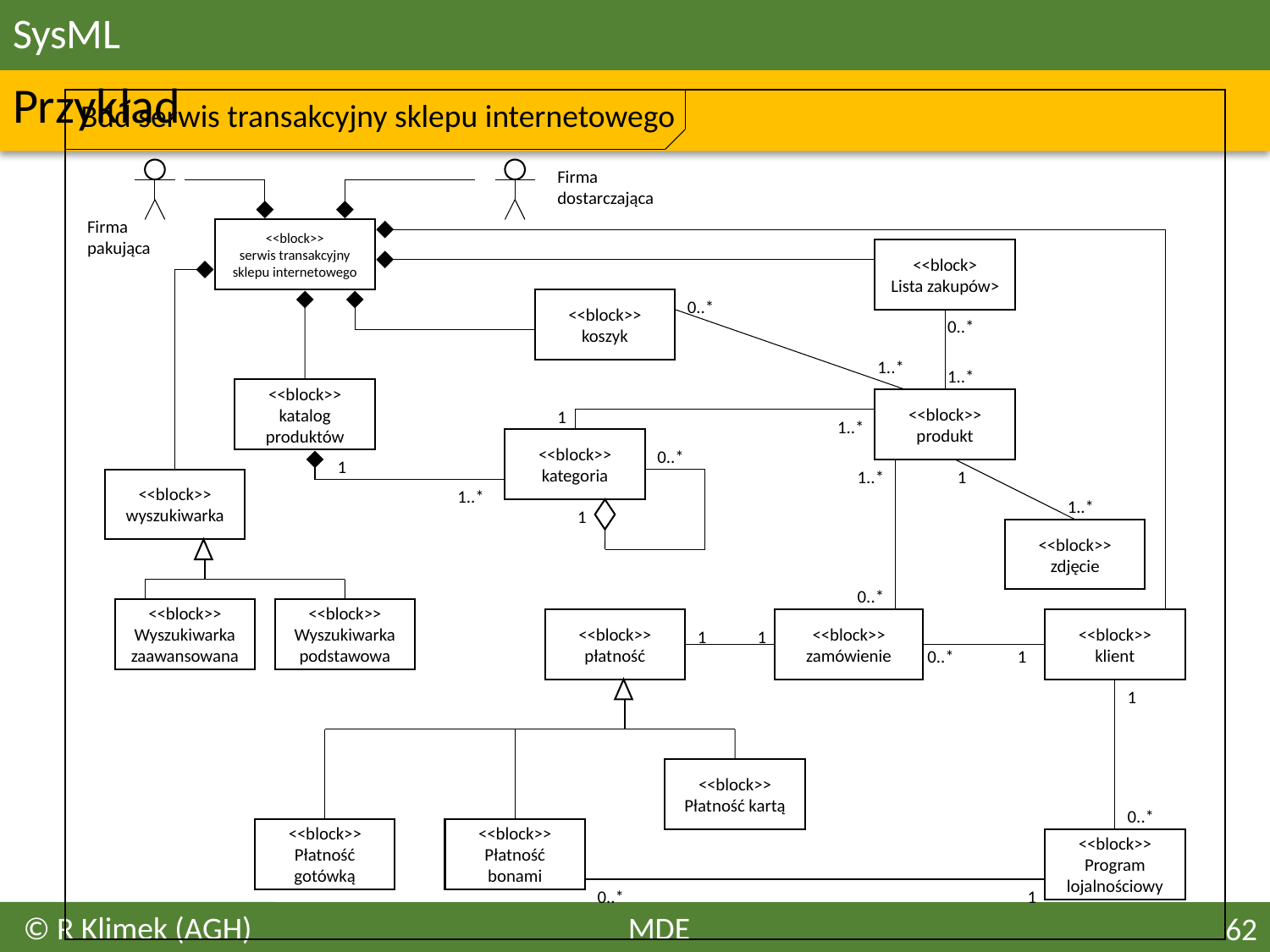

# SysML
Przykład
Bdd serwis transakcyjny sklepu internetowego

Firma dostarczająca
Firma pakująca
<<block>>
serwis transakcyjny sklepu internetowego
<<block>
Lista zakupów>
<<block>>
koszyk
0..*
0..*
1..*
1..*
<<block>>
katalog produktów
<<block>>
produkt
1
1..*
<<block>>
kategoria
0..*
1
1..*
1
<<block>>
wyszukiwarka
1..*
1..*
1

<<block>>
zdjęcie

0..*
<<block>>
Wyszukiwarka zaawansowana
<<block>>
Wyszukiwarka podstawowa
<<block>>
płatność
<<block>>
zamówienie
<<block>>
klient
1
1
0..*
1

1
<<block>>
Płatność kartą
0..*
<<block>>
Płatność gotówką
<<block>>
Płatność bonami
<<block>>
Program lojalnościowy
0..*
1
© R Klimek (AGH)
MDE
62